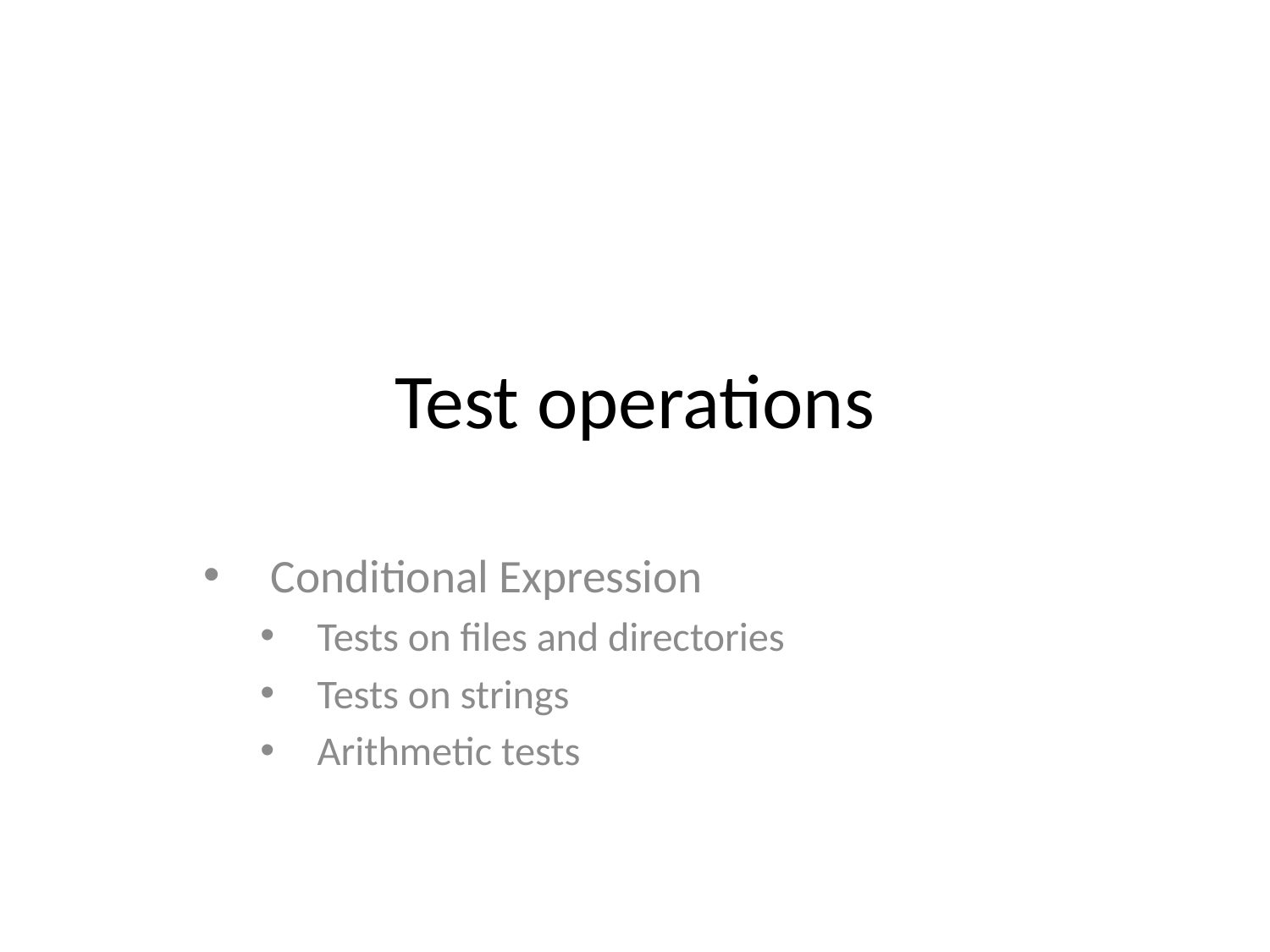

# Test operations
 Conditional Expression
Tests on files and directories
Tests on strings
Arithmetic tests